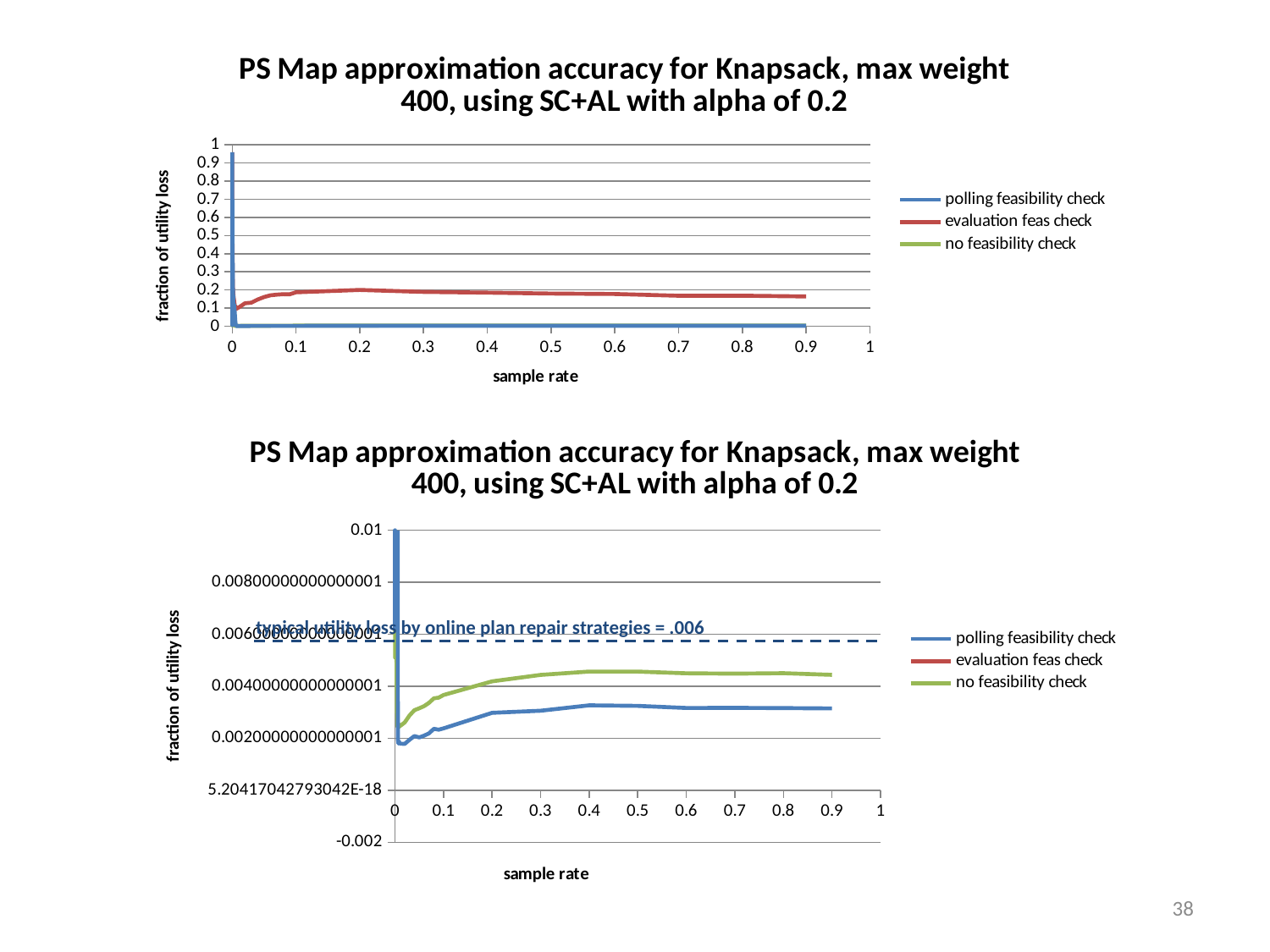

### Chart: PS Map approximation accuracy for Knapsack, max weight 400, using SC+AL with alpha of 0.2

| Category |  |  |  |
|---|---|---|---|

### Chart: PS Map approximation accuracy for Knapsack, max weight 400, using SC+AL with alpha of 0.2

| Category |  |  |  |
|---|---|---|---|
typical utility loss by online plan repair strategies = .006
38